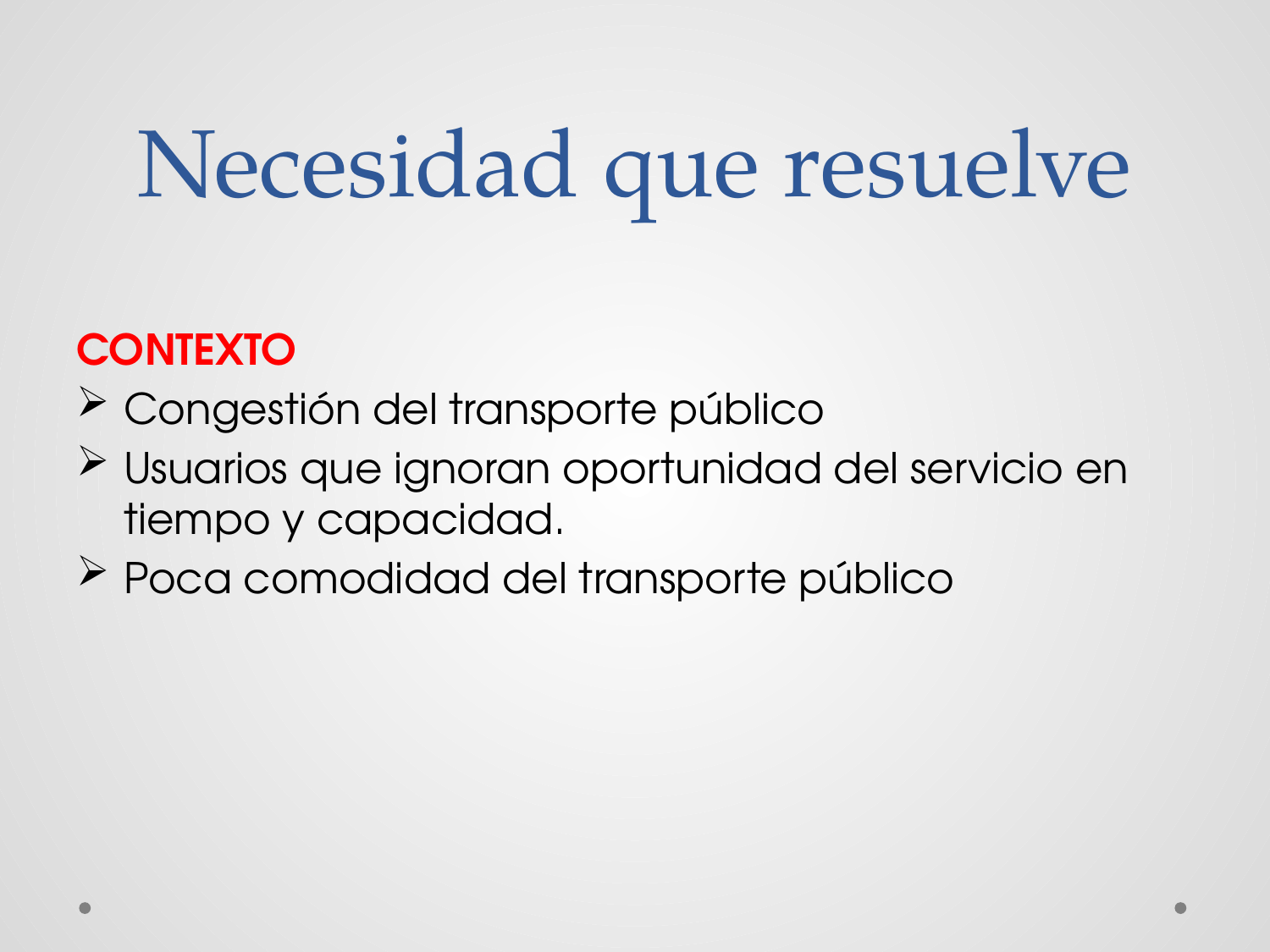

# Necesidad que resuelve
CONTEXTO
Congestión del transporte público
Usuarios que ignoran oportunidad del servicio en tiempo y capacidad.
Poca comodidad del transporte público